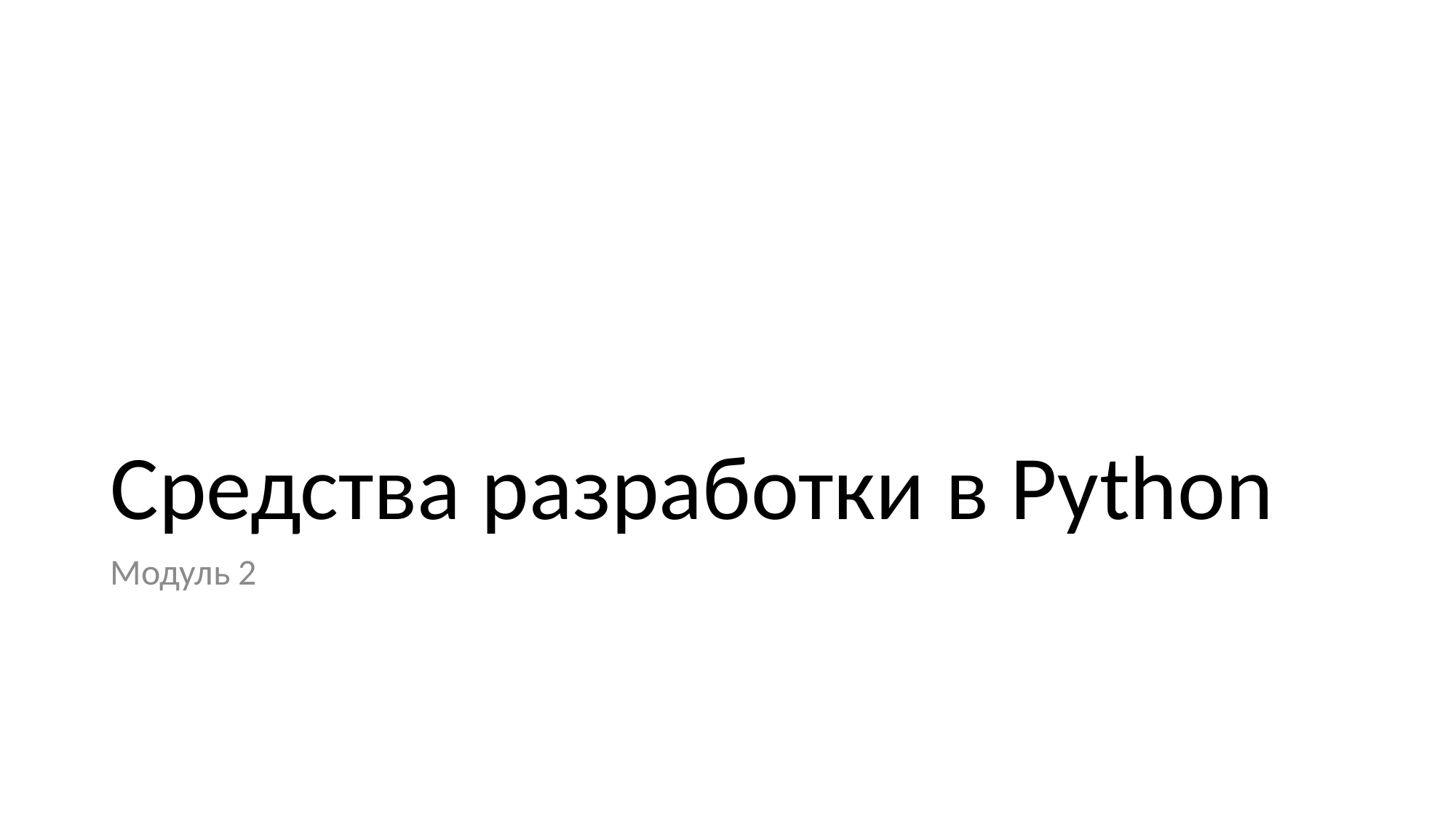

# Средства разработки в Python
Модуль 2